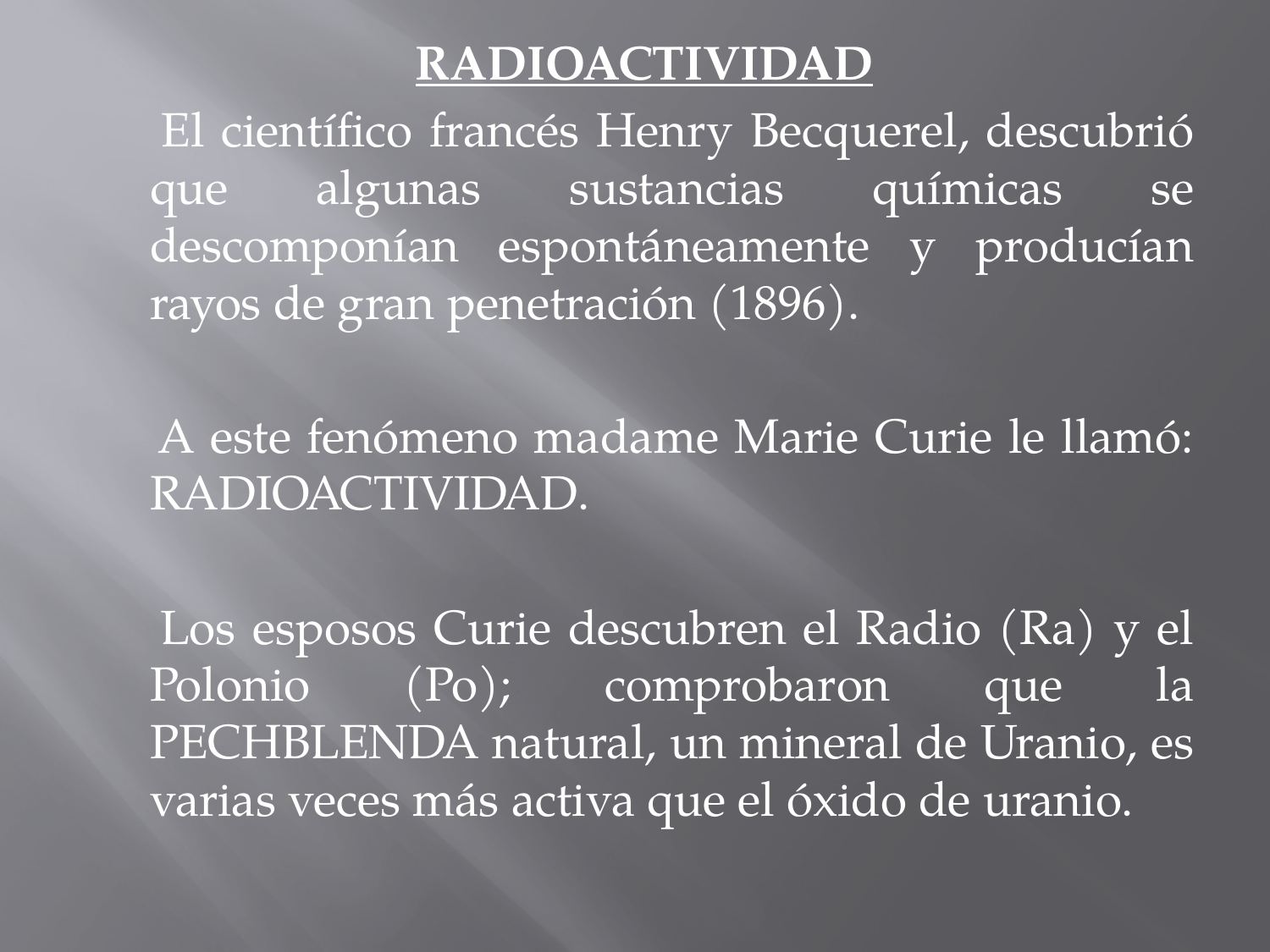

RADIOACTIVIDAD
    El científico francés Henry Becquerel, descubrió que algunas sustancias químicas se descomponían espontáneamente y producían rayos de gran penetración (1896).

    A este fenómeno madame Marie Curie le llamó: RADIOACTIVIDAD.

    Los esposos Curie descubren el Radio (Ra) y el Polonio (Po); comprobaron que la PECHBLENDA natural, un mineral de Uranio, es varias veces más activa que el óxido de uranio.